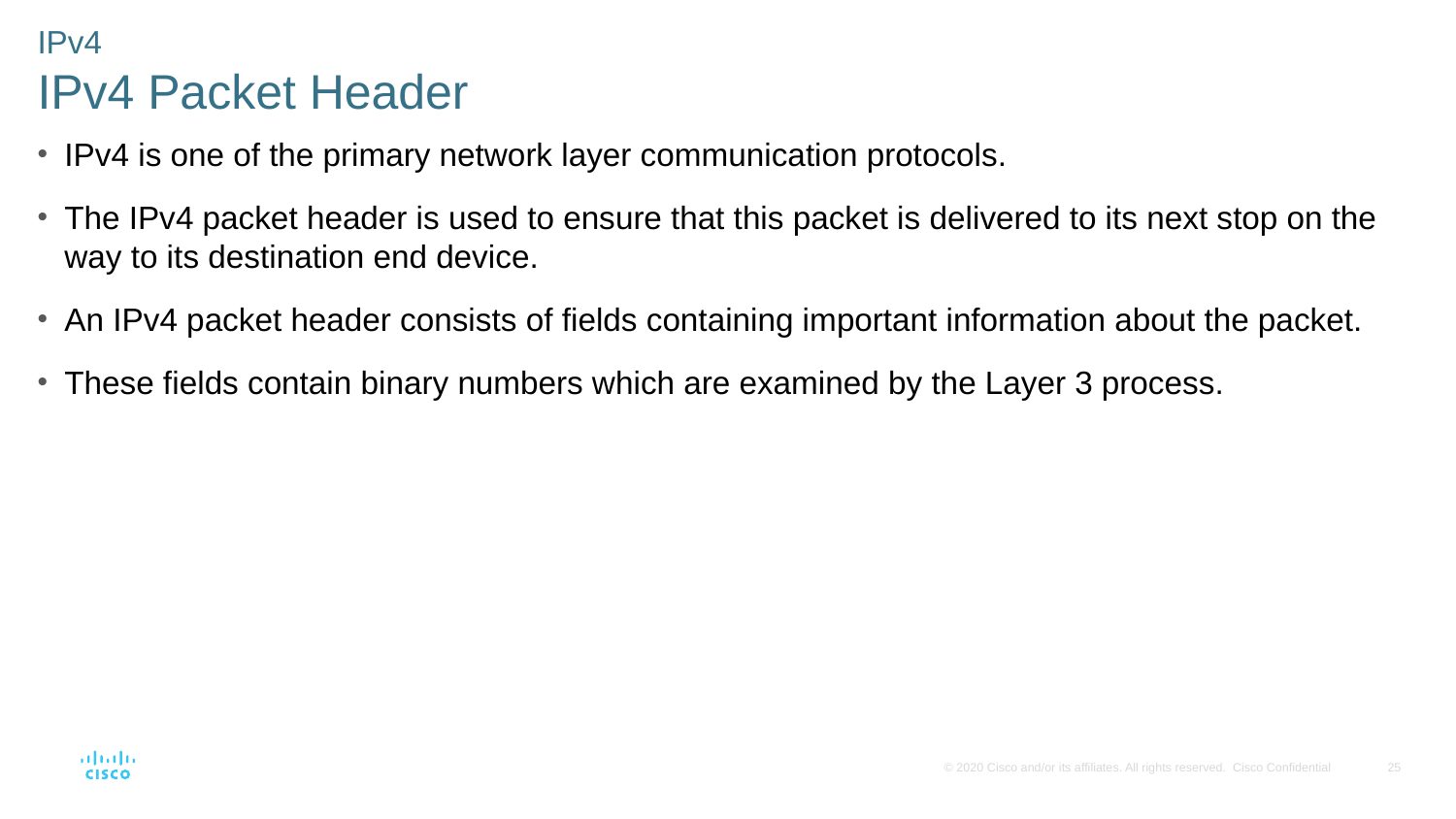

IPv4
IPv4 Packet Header
IPv4 is one of the primary network layer communication protocols.
The IPv4 packet header is used to ensure that this packet is delivered to its next stop on the way to its destination end device.
An IPv4 packet header consists of fields containing important information about the packet.
These fields contain binary numbers which are examined by the Layer 3 process.